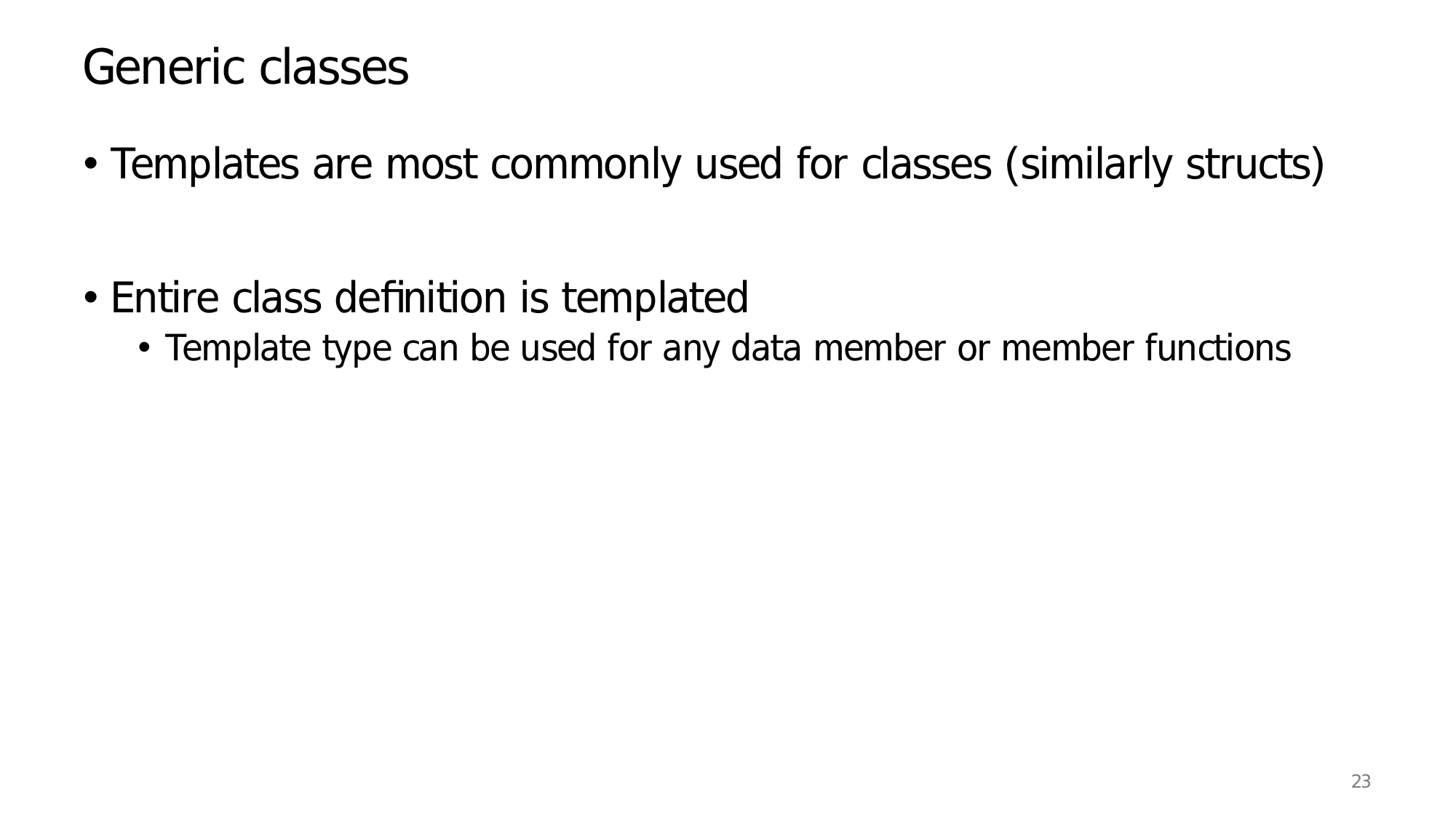

# Generic classes
Templates are most commonly used for classes (similarly structs)

Entire class definition is templated
Template type can be used for any data member or member functions
23